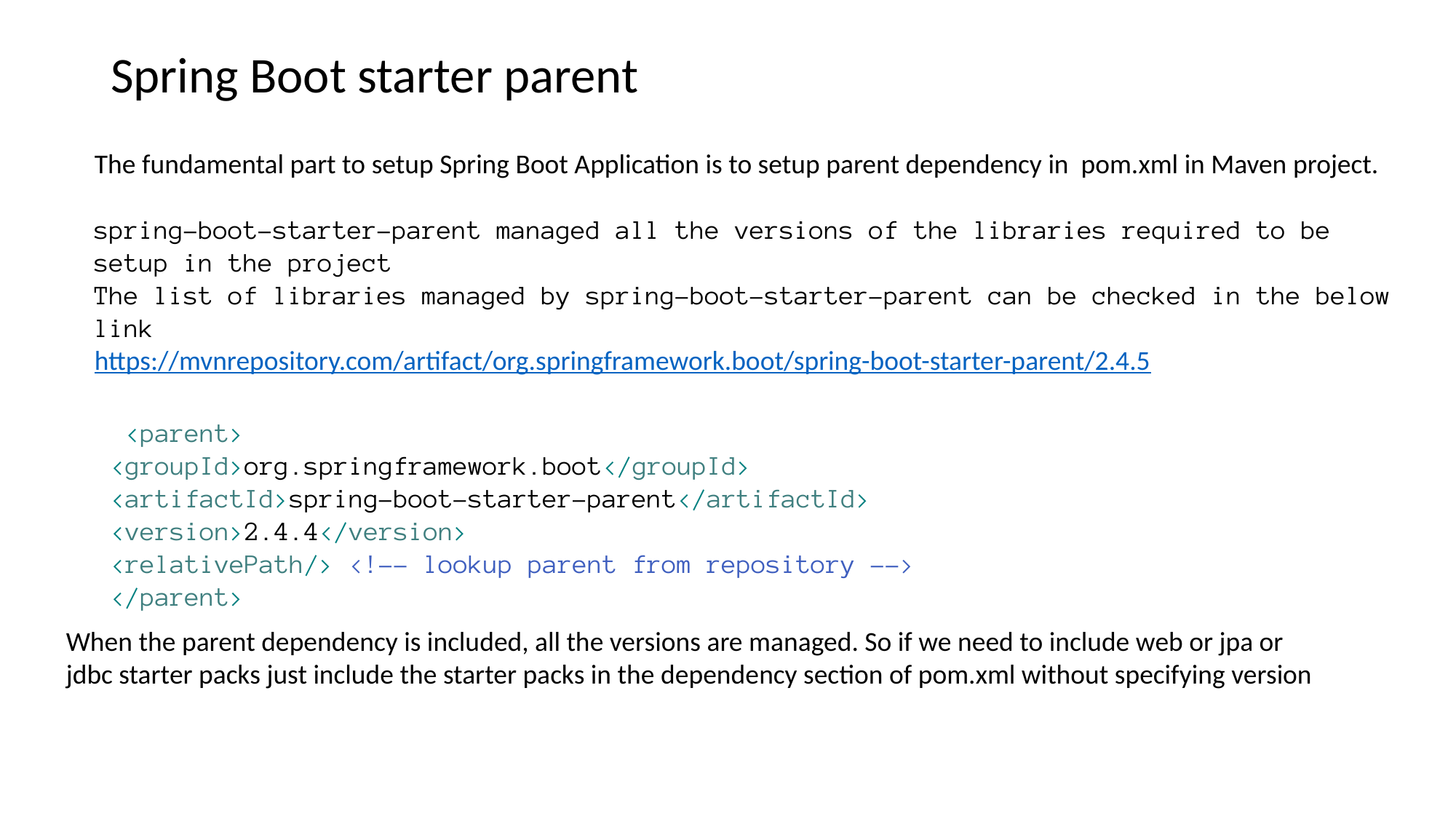

# Spring Boot starter parent
The fundamental part to setup Spring Boot Application is to setup parent dependency in  pom.xml in Maven project.

spring-boot-starter-parent managed all the versions of the libraries required to be setup in the project
The list of libraries managed by spring-boot-starter-parent can be checked in the below link
https://mvnrepository.com/artifact/org.springframework.boot/spring-boot-starter-parent/2.4.5

 <parent>
<groupId>org.springframework.boot</groupId>
<artifactId>spring-boot-starter-parent</artifactId>
<version>2.4.4</version>
<relativePath/> <!-- lookup parent from repository -->
</parent>
When the parent dependency is included, all the versions are managed. So if we need to include web or jpa or jdbc starter packs just include the starter packs in the dependency section of pom.xml without specifying version